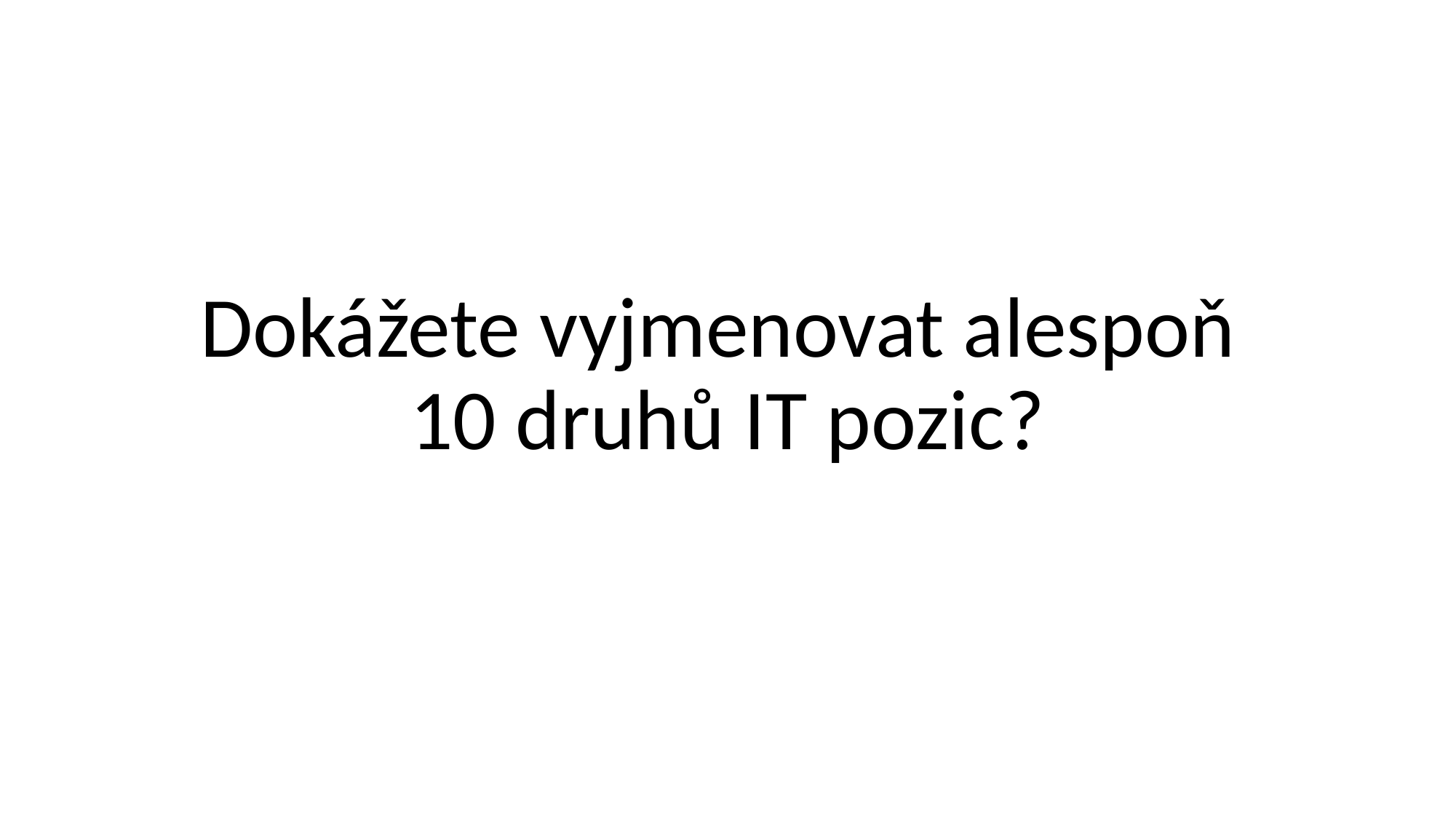

# Dokážete vyjmenovat alespoň 10 druhů IT pozic?